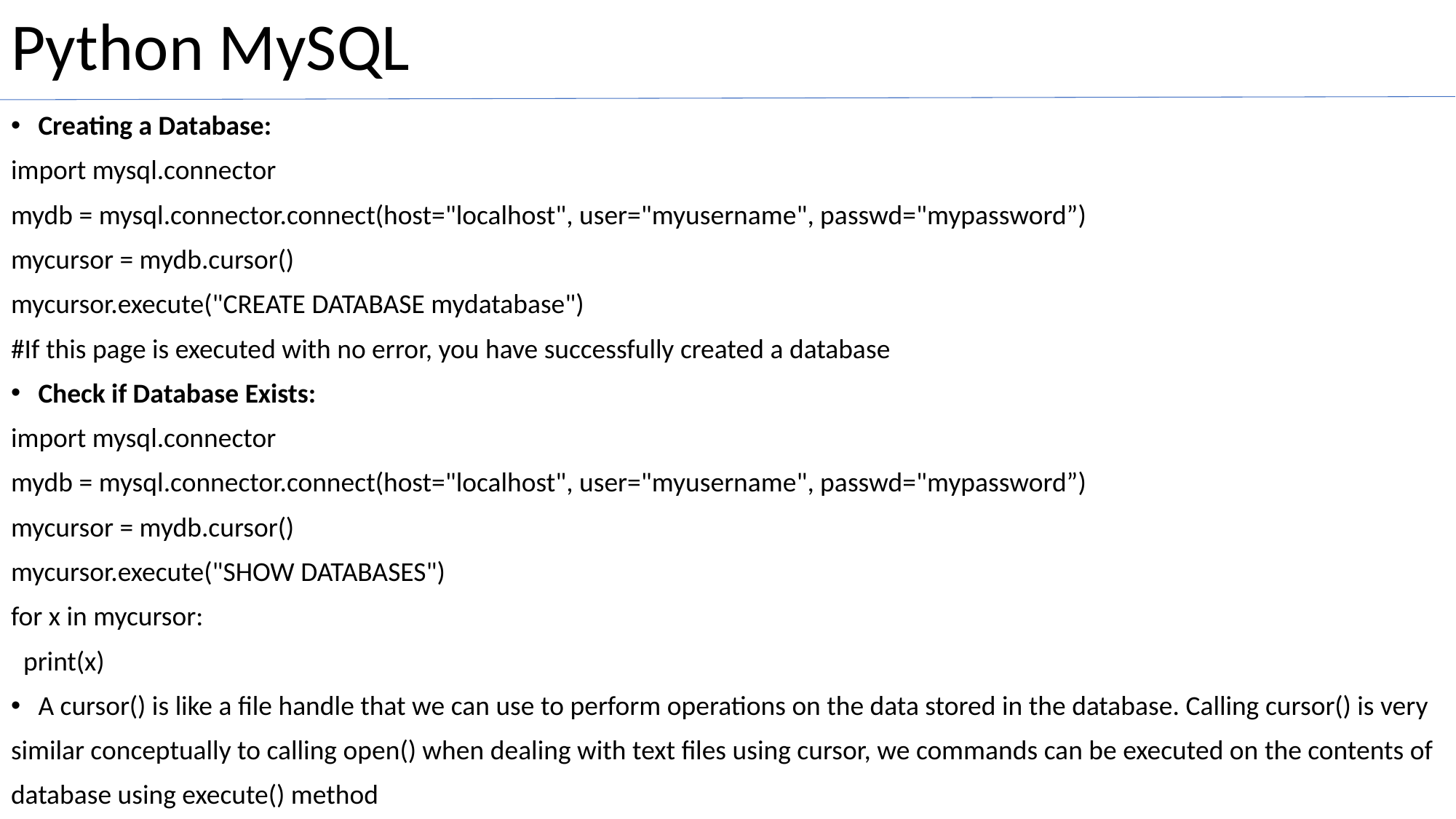

# Python MySQL
Creating a Database:
import mysql.connector
mydb = mysql.connector.connect(host="localhost", user="myusername", passwd="mypassword”)
mycursor = mydb.cursor()
mycursor.execute("CREATE DATABASE mydatabase")
#If this page is executed with no error, you have successfully created a database
Check if Database Exists:
import mysql.connector
mydb = mysql.connector.connect(host="localhost", user="myusername", passwd="mypassword”)
mycursor = mydb.cursor()
mycursor.execute("SHOW DATABASES")
for x in mycursor:
  print(x)
A cursor() is like a file handle that we can use to perform operations on the data stored in the database. Calling cursor() is very
similar conceptually to calling open() when dealing with text files using cursor, we commands can be executed on the contents of
database using execute() method